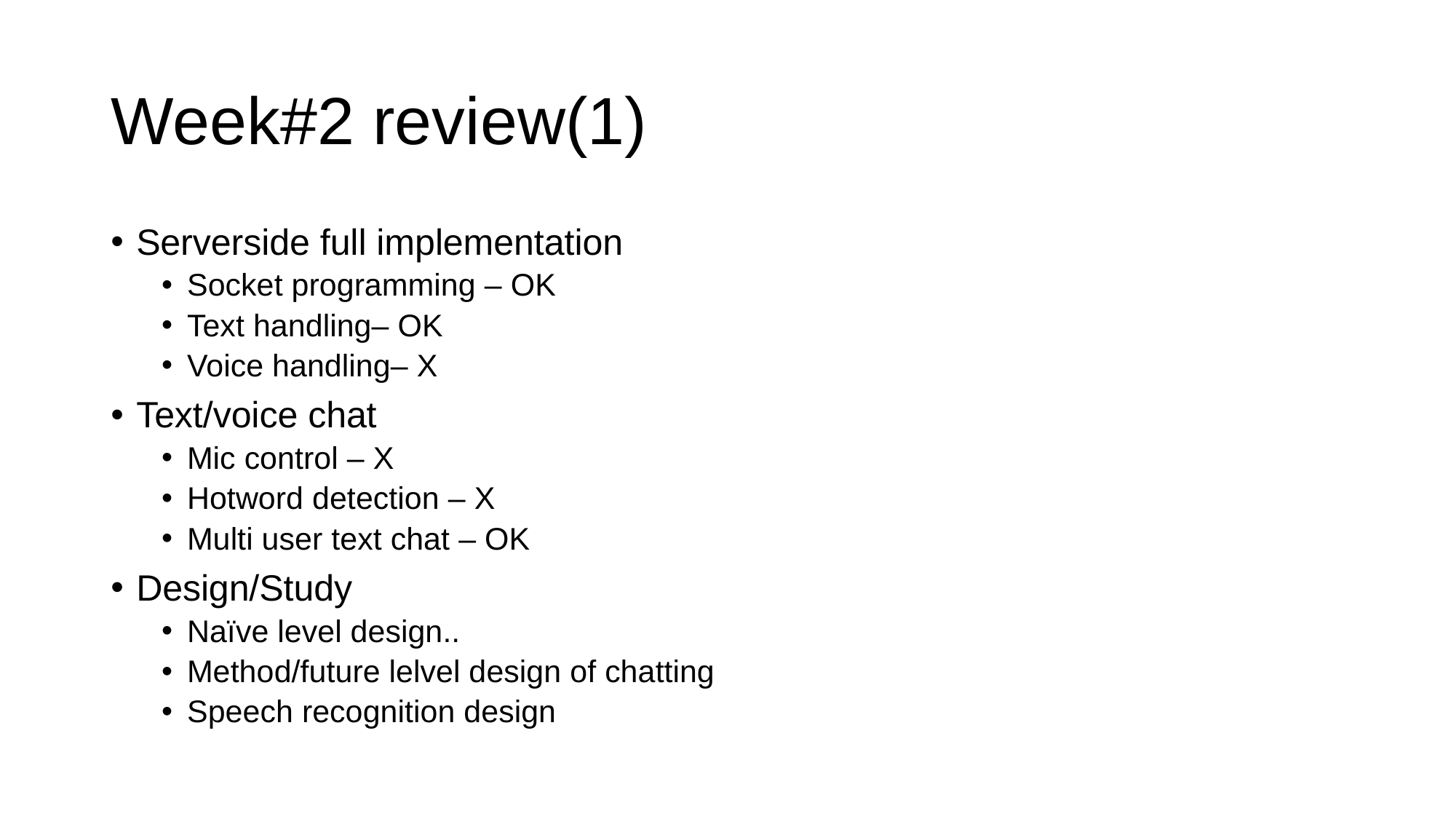

# Week#2 review(1)
Serverside full implementation
Socket programming – OK
Text handling– OK
Voice handling– X
Text/voice chat
Mic control – X
Hotword detection – X
Multi user text chat – OK
Design/Study
Naïve level design..
Method/future lelvel design of chatting
Speech recognition design